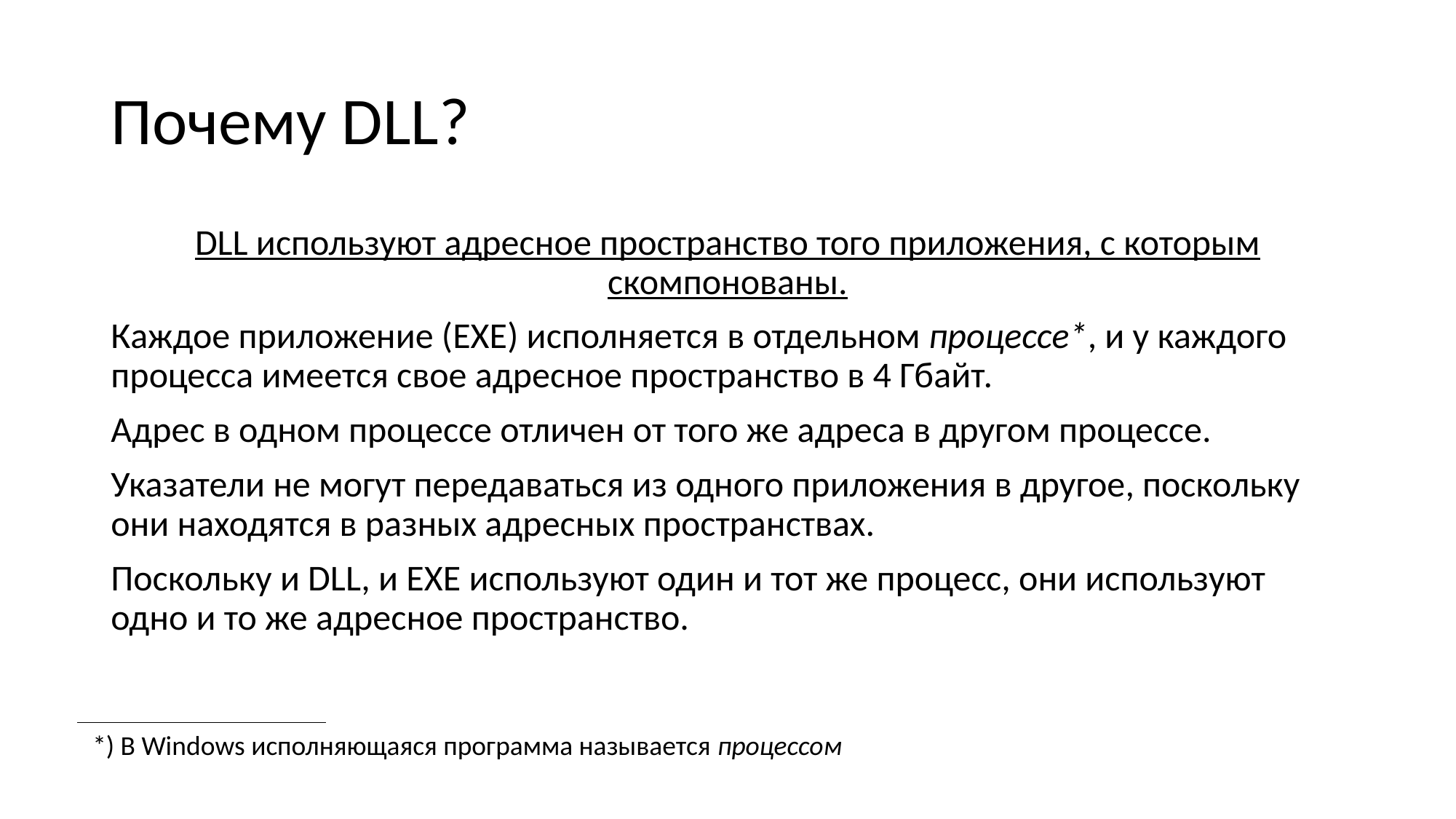

# Почему DLL?
DLL используют адресное пространство того приложения, с которым скомпонованы.
Каждое приложение (EXE) исполняется в отдельном процессе*, и у каждого процесса имеется свое адресное пространство в 4 Гбайт.
Адрес в одном процессе отличен от того же адреса в другом процессе.
Указатели не могут передаваться из одного приложения в другое, поскольку они находятся в разных адресных пространствах.
Поскольку и DLL, и EXE используют один и тот же процесс, они используют одно и то же адресное пространство.
*) В Windows исполняющаяся программа называется процессом